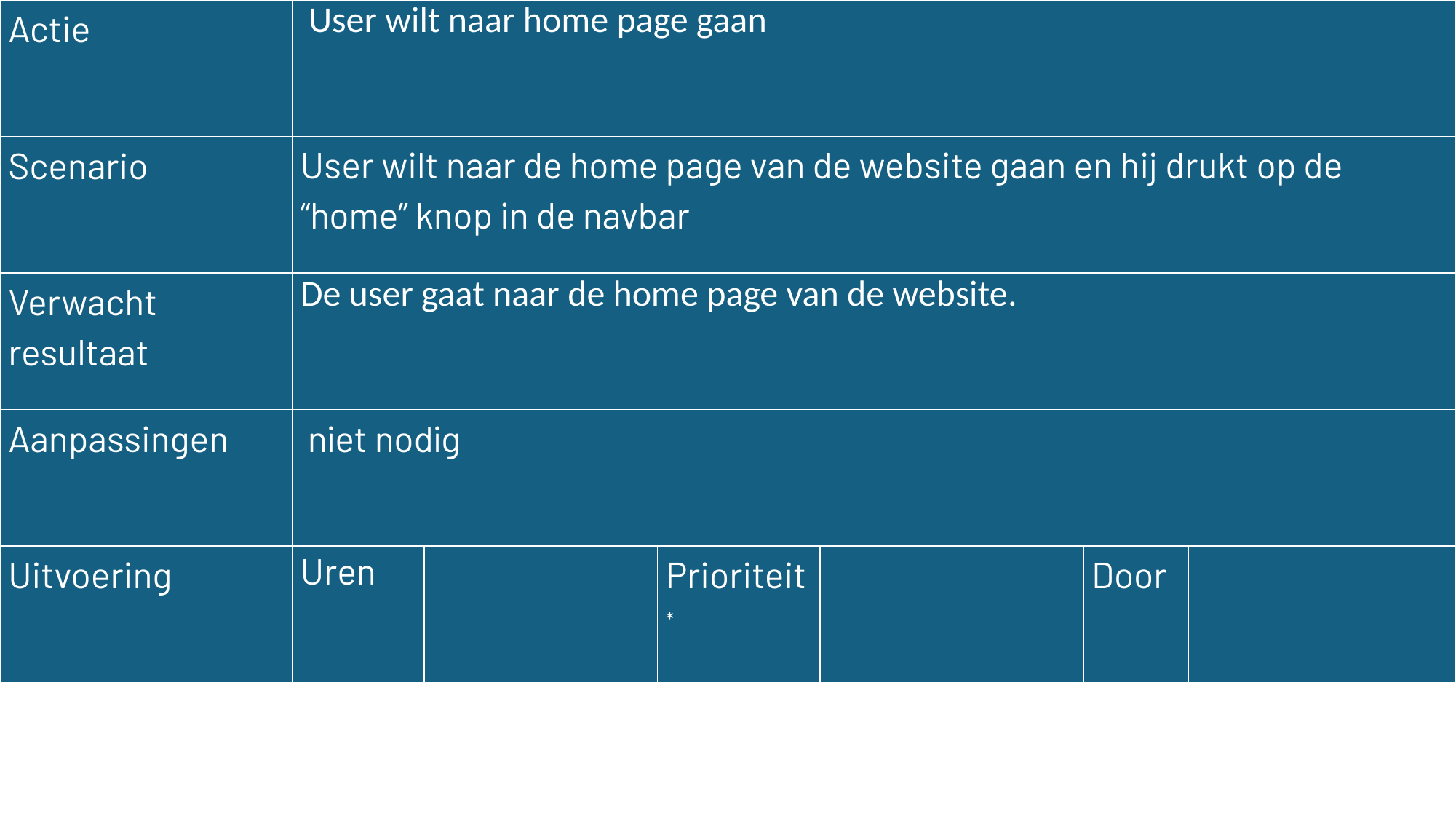

| Actie | User wilt naar home page gaan |  |  |  |  |  |
| --- | --- | --- | --- | --- | --- | --- |
| Scenario | User wilt naar de home page van de website gaan en hij drukt op de “home” knop in de navbar |  |  |  |  |  |
| Verwacht resultaat | De user gaat naar de home page van de website. |  |  |  |  |  |
| Aanpassingen | niet nodig |  |  |  |  |  |
| Uitvoering | Uren |  | Prioriteit\* |  | Door |  |
#